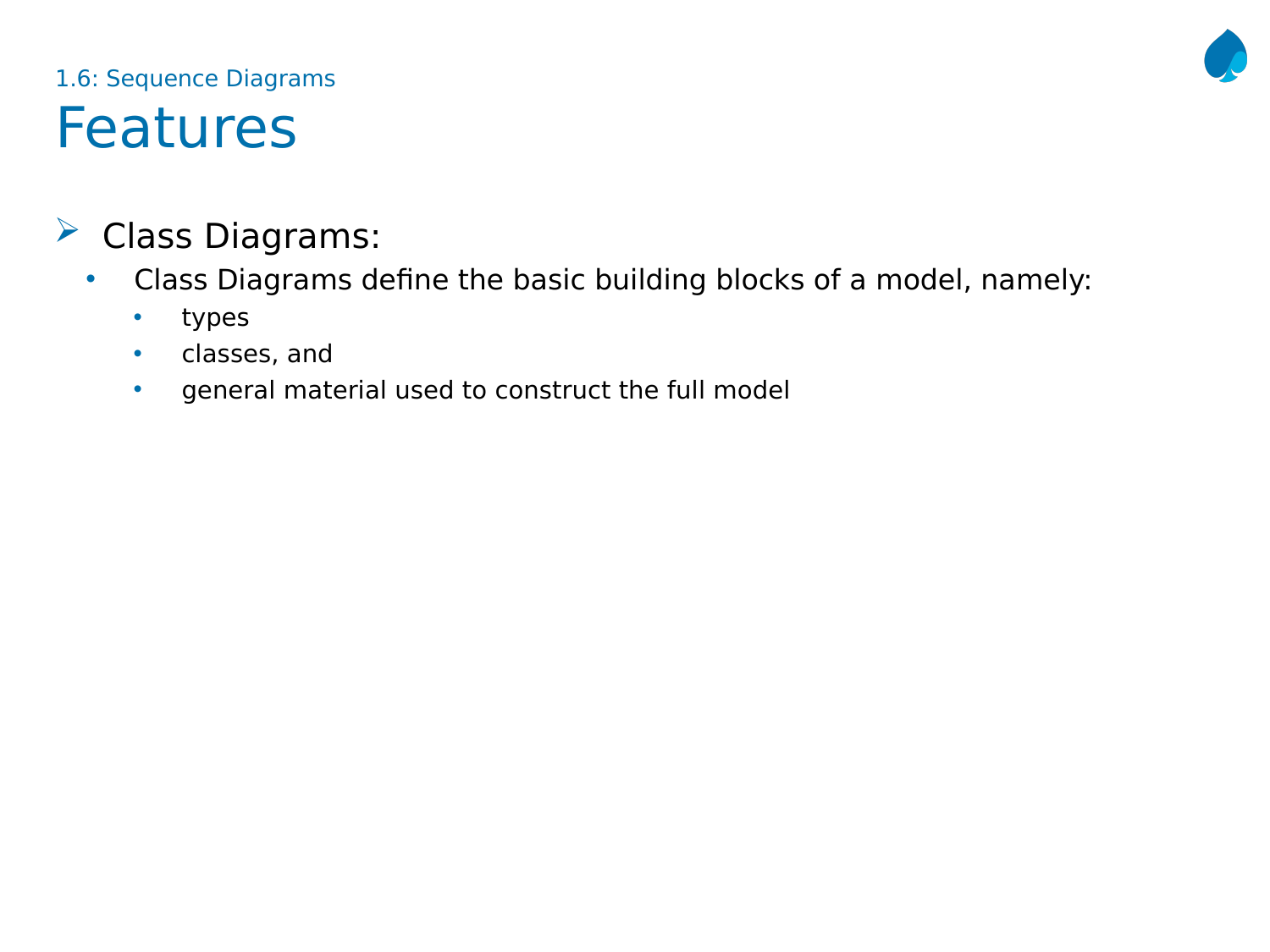

# 1.6: Sequence Diagrams Features
Class Diagrams:
Class Diagrams define the basic building blocks of a model, namely:
types
classes, and
general material used to construct the full model